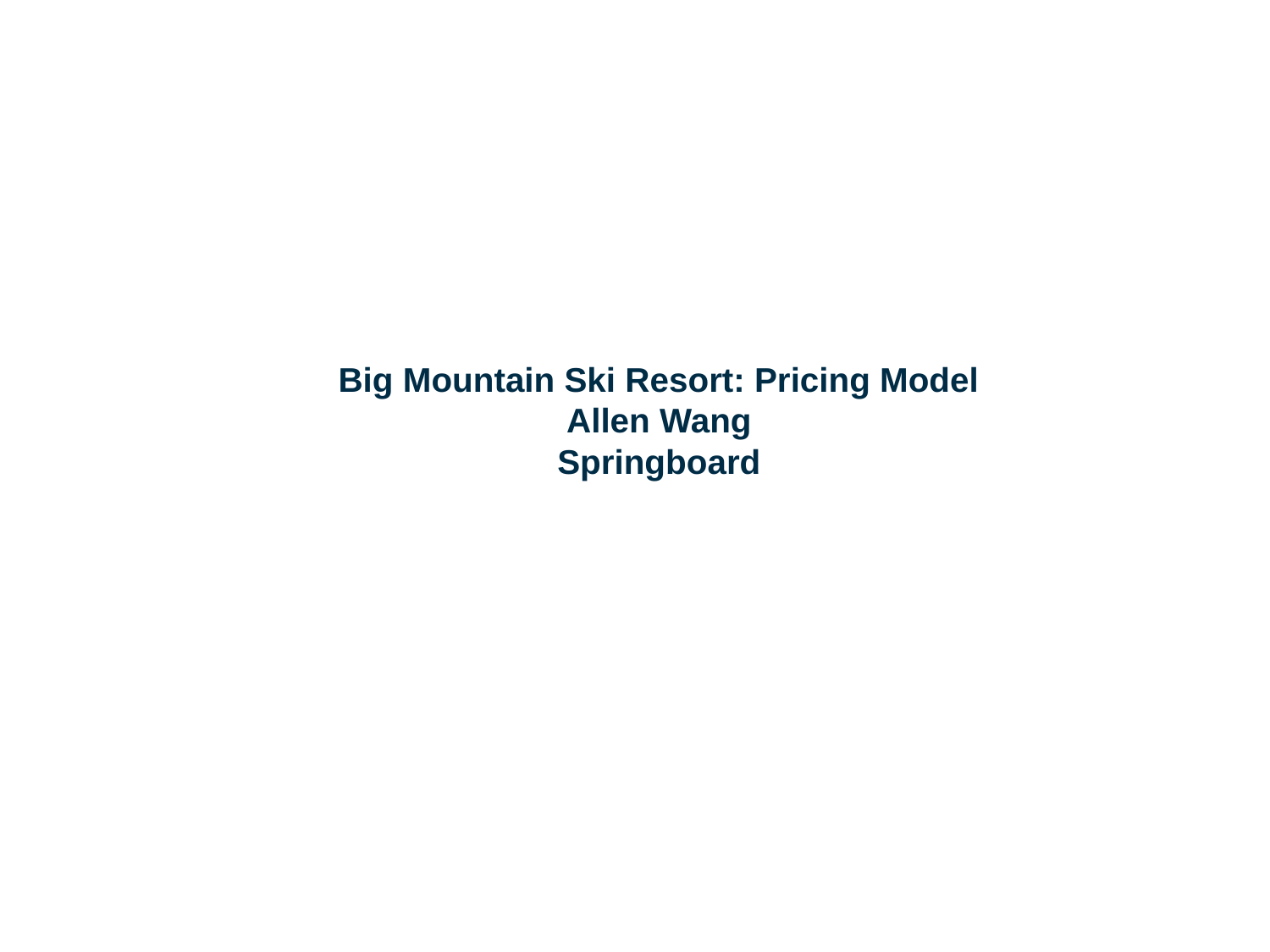

# Big Mountain Ski Resort: Pricing Model Allen Wang Springboard